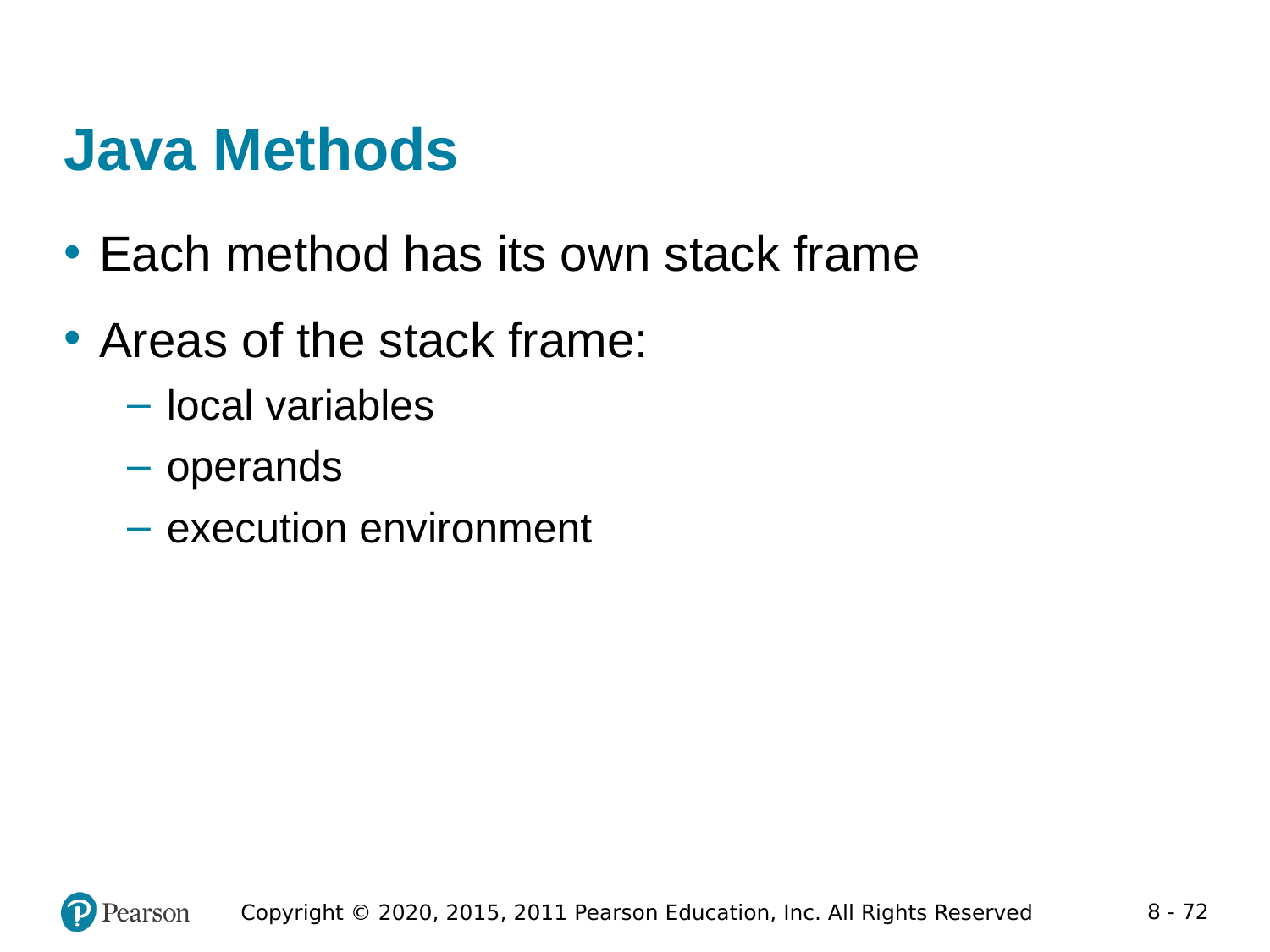

# Java Methods
Each method has its own stack frame
Areas of the stack frame:
local variables
operands
execution environment